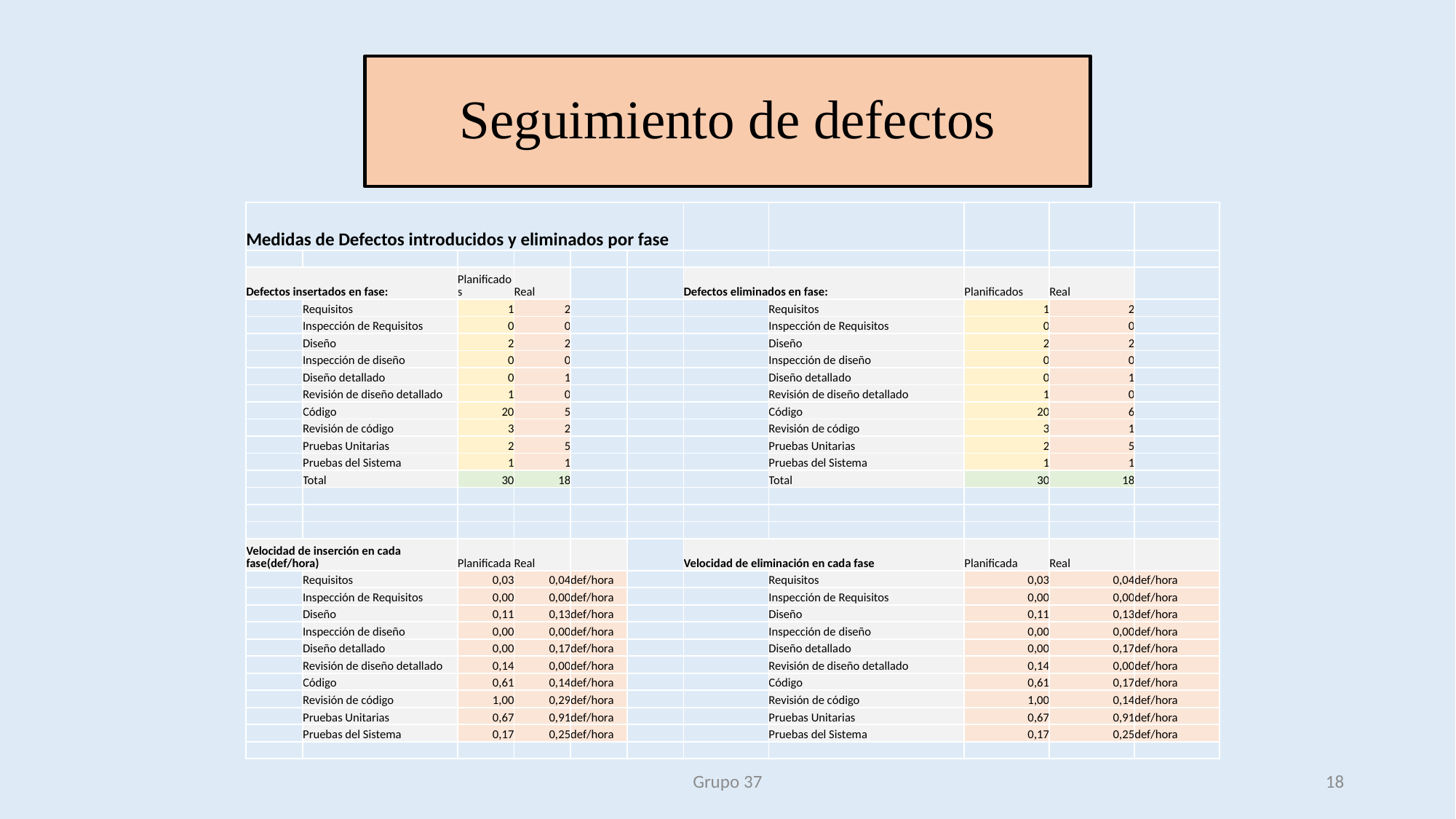

# Seguimiento de defectos
| Medidas de Defectos introducidos y eliminados por fase |  |  |  |  |  |  |  |  |  |  |
| --- | --- | --- | --- | --- | --- | --- | --- | --- | --- | --- |
|  |  |  |  |  |  |  |  |  |  |  |
| Defectos insertados en fase: |  | Planificados | Real |  |  | Defectos eliminados en fase: |  | Planificados | Real |  |
|  | Requisitos | 1 | 2 |  |  |  | Requisitos | 1 | 2 |  |
|  | Inspección de Requisitos | 0 | 0 |  |  |  | Inspección de Requisitos | 0 | 0 |  |
|  | Diseño | 2 | 2 |  |  |  | Diseño | 2 | 2 |  |
|  | Inspección de diseño | 0 | 0 |  |  |  | Inspección de diseño | 0 | 0 |  |
|  | Diseño detallado | 0 | 1 |  |  |  | Diseño detallado | 0 | 1 |  |
|  | Revisión de diseño detallado | 1 | 0 |  |  |  | Revisión de diseño detallado | 1 | 0 |  |
|  | Código | 20 | 5 |  |  |  | Código | 20 | 6 |  |
|  | Revisión de código | 3 | 2 |  |  |  | Revisión de código | 3 | 1 |  |
|  | Pruebas Unitarias | 2 | 5 |  |  |  | Pruebas Unitarias | 2 | 5 |  |
|  | Pruebas del Sistema | 1 | 1 |  |  |  | Pruebas del Sistema | 1 | 1 |  |
|  | Total | 30 | 18 |  |  |  | Total | 30 | 18 |  |
|  |  |  |  |  |  |  |  |  |  |  |
|  |  |  |  |  |  |  |  |  |  |  |
|  |  |  |  |  |  |  |  |  |  |  |
| Velocidad de inserción en cada fase(def/hora) |  | Planificada | Real |  |  | Velocidad de eliminación en cada fase |  | Planificada | Real |  |
|  | Requisitos | 0,03 | 0,04 | def/hora |  |  | Requisitos | 0,03 | 0,04 | def/hora |
|  | Inspección de Requisitos | 0,00 | 0,00 | def/hora |  |  | Inspección de Requisitos | 0,00 | 0,00 | def/hora |
|  | Diseño | 0,11 | 0,13 | def/hora |  |  | Diseño | 0,11 | 0,13 | def/hora |
|  | Inspección de diseño | 0,00 | 0,00 | def/hora |  |  | Inspección de diseño | 0,00 | 0,00 | def/hora |
|  | Diseño detallado | 0,00 | 0,17 | def/hora |  |  | Diseño detallado | 0,00 | 0,17 | def/hora |
|  | Revisión de diseño detallado | 0,14 | 0,00 | def/hora |  |  | Revisión de diseño detallado | 0,14 | 0,00 | def/hora |
|  | Código | 0,61 | 0,14 | def/hora |  |  | Código | 0,61 | 0,17 | def/hora |
|  | Revisión de código | 1,00 | 0,29 | def/hora |  |  | Revisión de código | 1,00 | 0,14 | def/hora |
|  | Pruebas Unitarias | 0,67 | 0,91 | def/hora |  |  | Pruebas Unitarias | 0,67 | 0,91 | def/hora |
|  | Pruebas del Sistema | 0,17 | 0,25 | def/hora |  |  | Pruebas del Sistema | 0,17 | 0,25 | def/hora |
|  |  |  |  |  |  |  |  |  |  |  |
Grupo 37
18